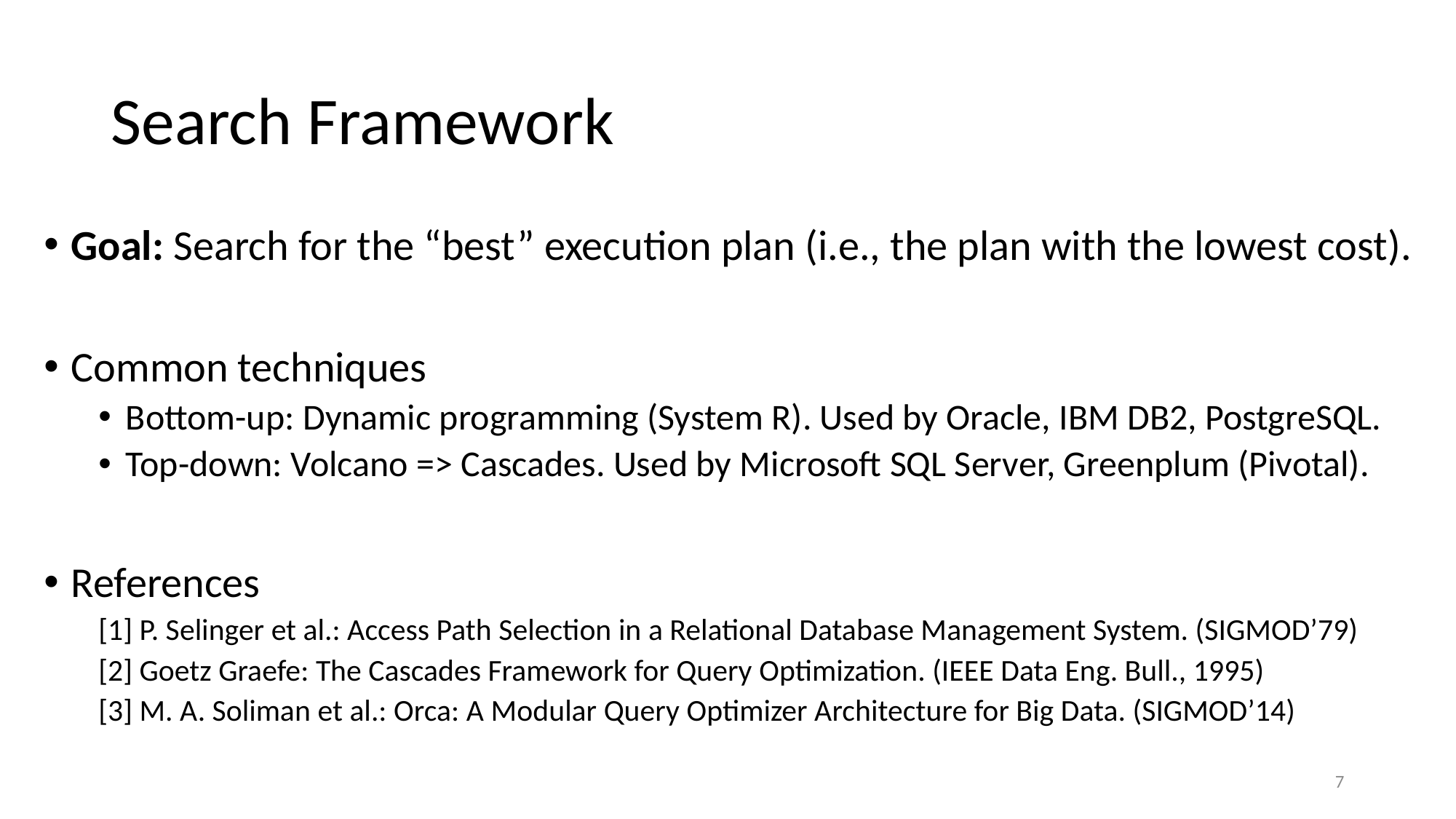

# Search Framework
Goal: Search for the “best” execution plan (i.e., the plan with the lowest cost).

Common techniques
Bottom-up: Dynamic programming (System R). Used by Oracle, IBM DB2, PostgreSQL.
Top-down: Volcano => Cascades. Used by Microsoft SQL Server, Greenplum (Pivotal).

References
[1] P. Selinger et al.: Access Path Selection in a Relational Database Management System. (SIGMOD’79)
[2] Goetz Graefe: The Cascades Framework for Query Optimization. (IEEE Data Eng. Bull., 1995)
[3] M. A. Soliman et al.: Orca: A Modular Query Optimizer Architecture for Big Data. (SIGMOD’14)

7